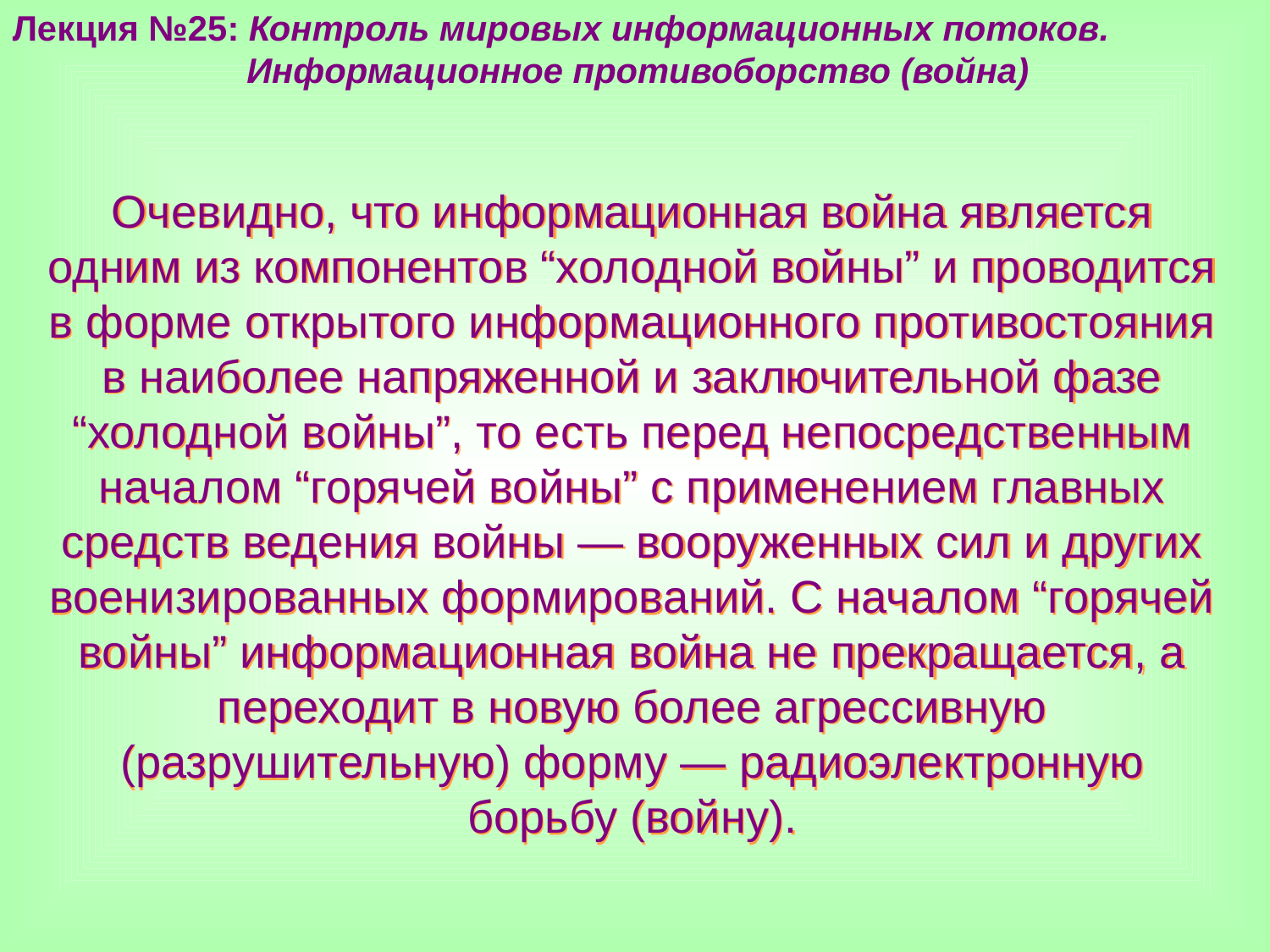

Лекция №25: Контроль мировых информационных потоков.
	           Информационное противоборство (война)
Очевидно, что информационная война является одним из компонентов “холодной войны” и проводится в форме открытого информационного противостояния в наиболее напряженной и заключительной фазе “холодной войны”, то есть перед непосредственным началом “горячей войны” с применением главных средств ведения войны — вооруженных сил и других военизированных формирований. С началом “горячей войны” информационная война не прекращается, а переходит в новую более агрессивную (разрушительную) форму — радиоэлектронную борьбу (войну).